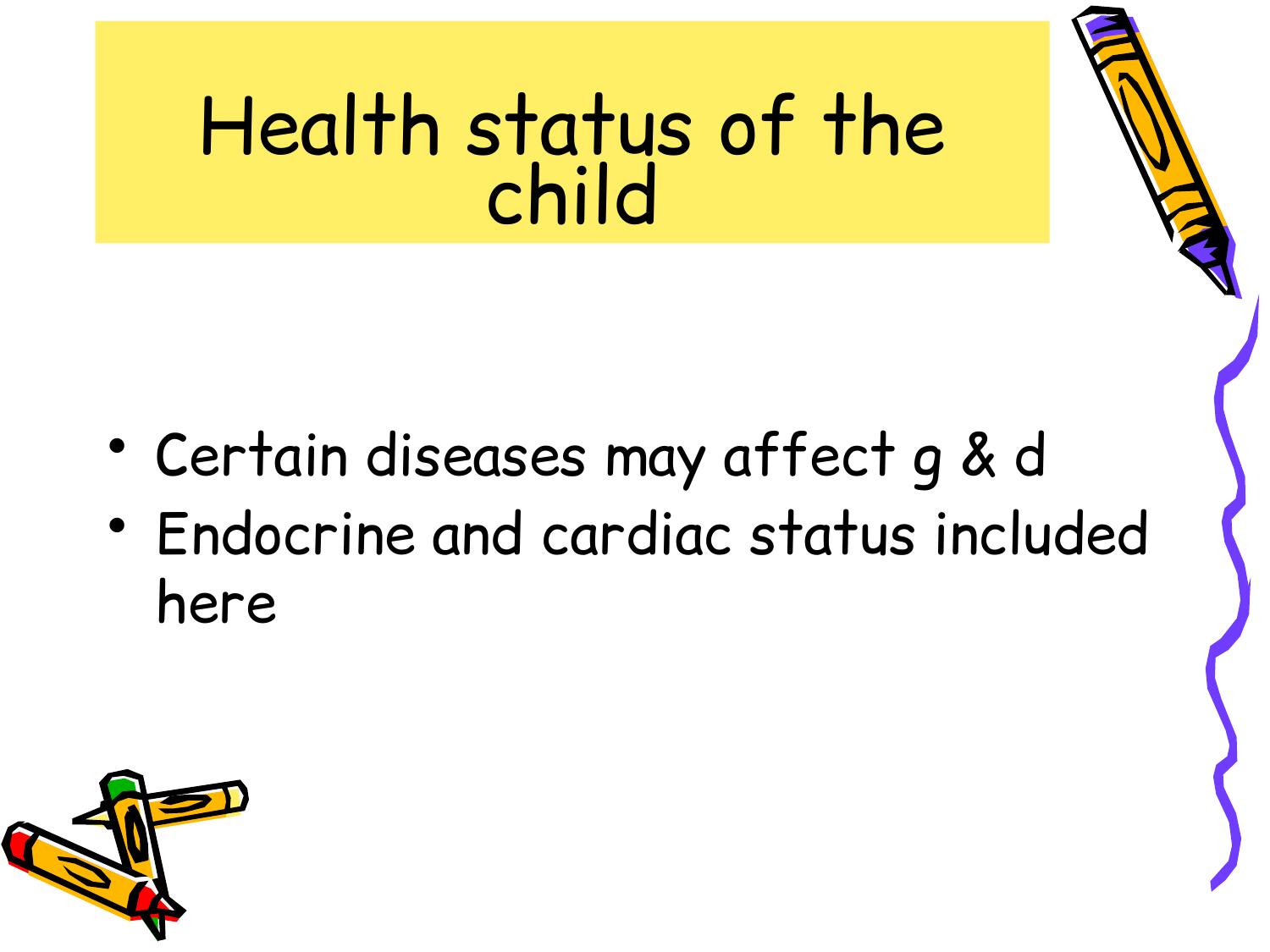

# Health status of the child
Certain diseases may affect g & d
Endocrine and cardiac status included here